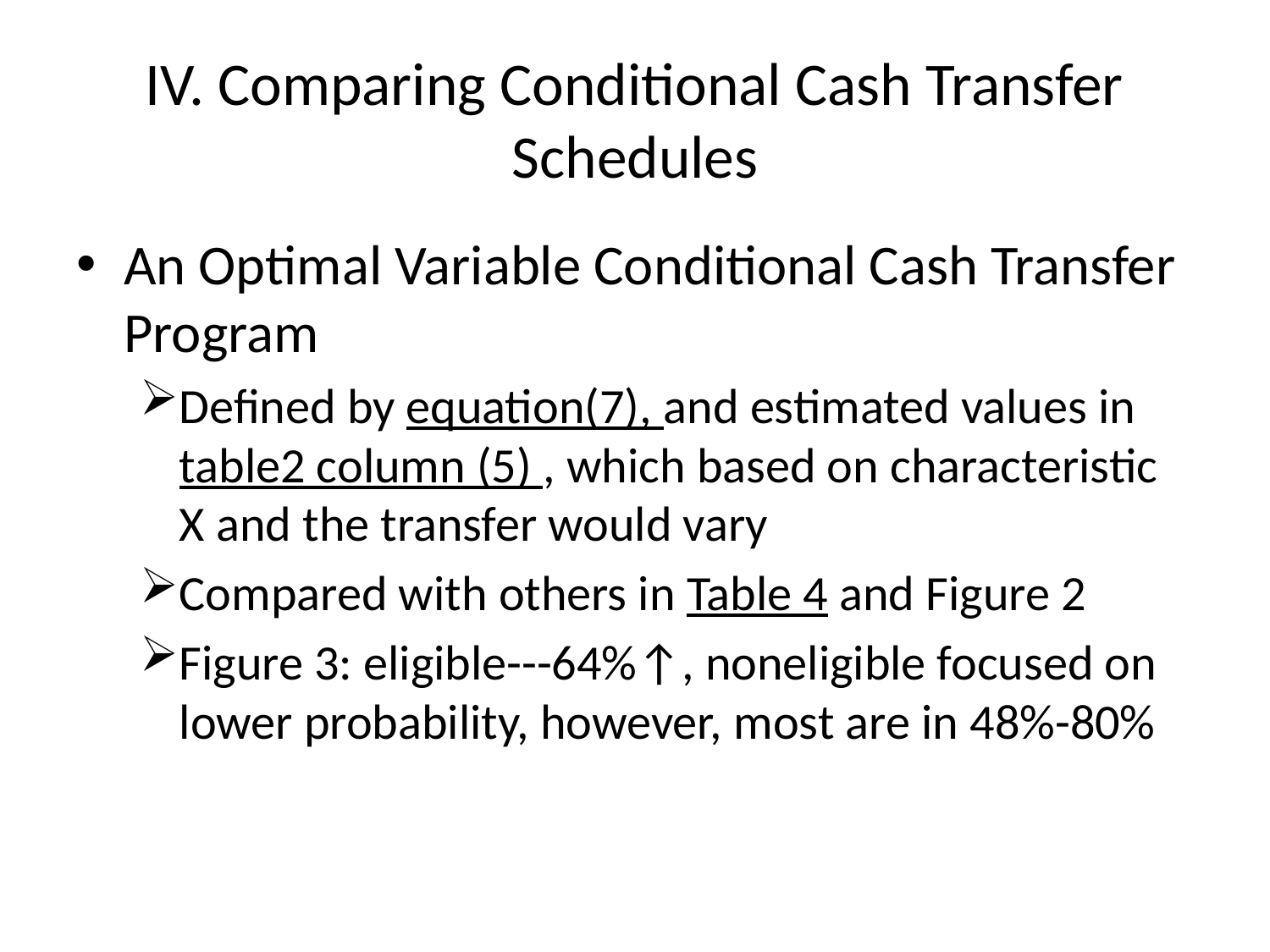

# IV. Comparing Conditional Cash Transfer Schedules
An Optimal Variable Conditional Cash Transfer Program
Defined by equation(7), and estimated values in table2 column (5) , which based on characteristic X and the transfer would vary
Compared with others in Table 4 and Figure 2
Figure 3: eligible---64%↑, noneligible focused on lower probability, however, most are in 48%-80%